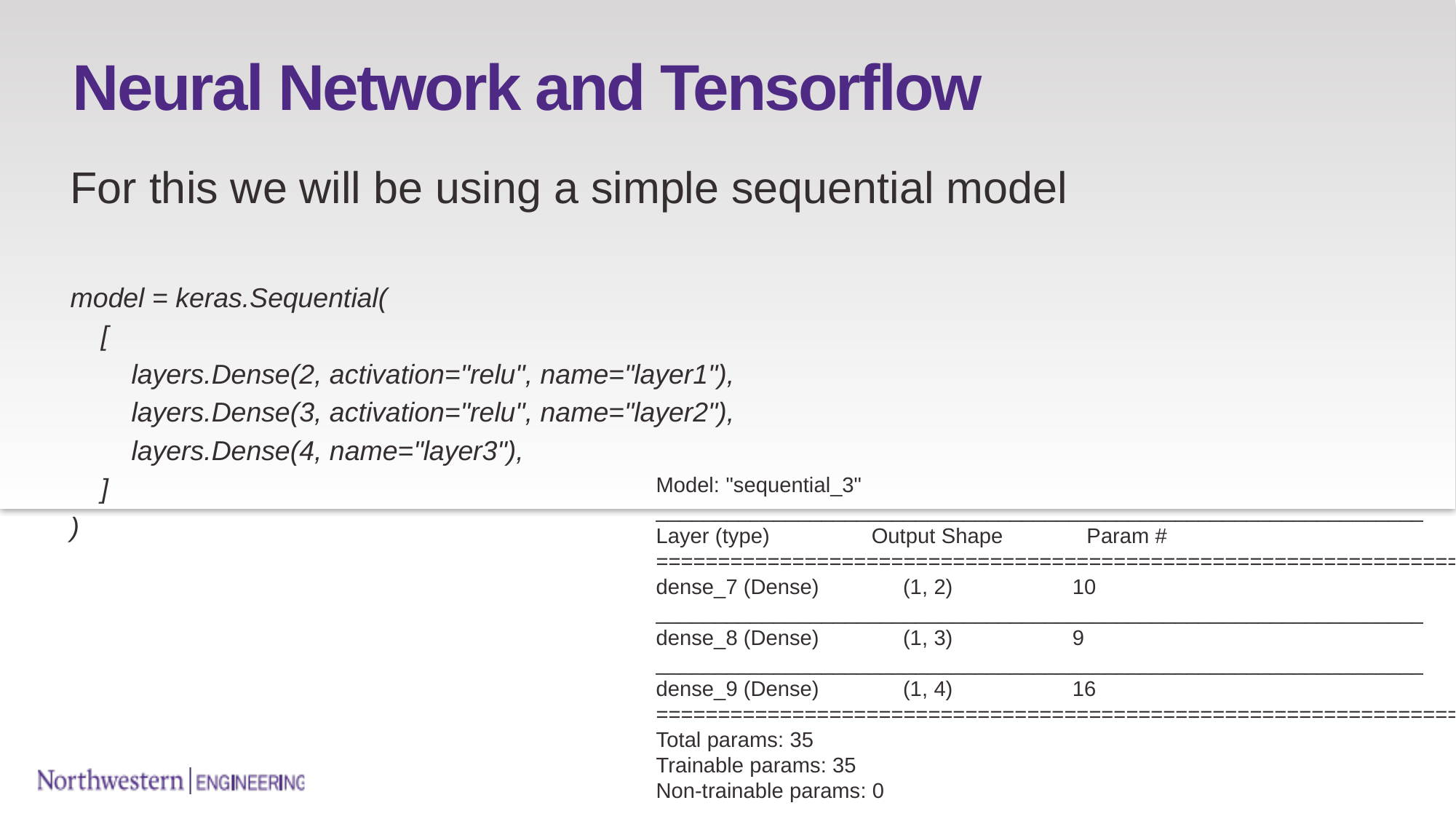

# Neural Network and Tensorflow
For this we will be using a simple sequential model

model = keras.Sequential(
    [
        layers.Dense(2, activation="relu", name="layer1"),
        layers.Dense(3, activation="relu", name="layer2"),
        layers.Dense(4, name="layer3"),
    ]
)

Model: "sequential_3"
_________________________________________________________________
Layer (type)                 Output Shape              Param #
=================================================================
dense_7 (Dense)              (1, 2)                    10
_________________________________________________________________
dense_8 (Dense)              (1, 3)                    9
_________________________________________________________________
dense_9 (Dense)              (1, 4)                    16
=================================================================
Total params: 35
Trainable params: 35
Non-trainable params: 0